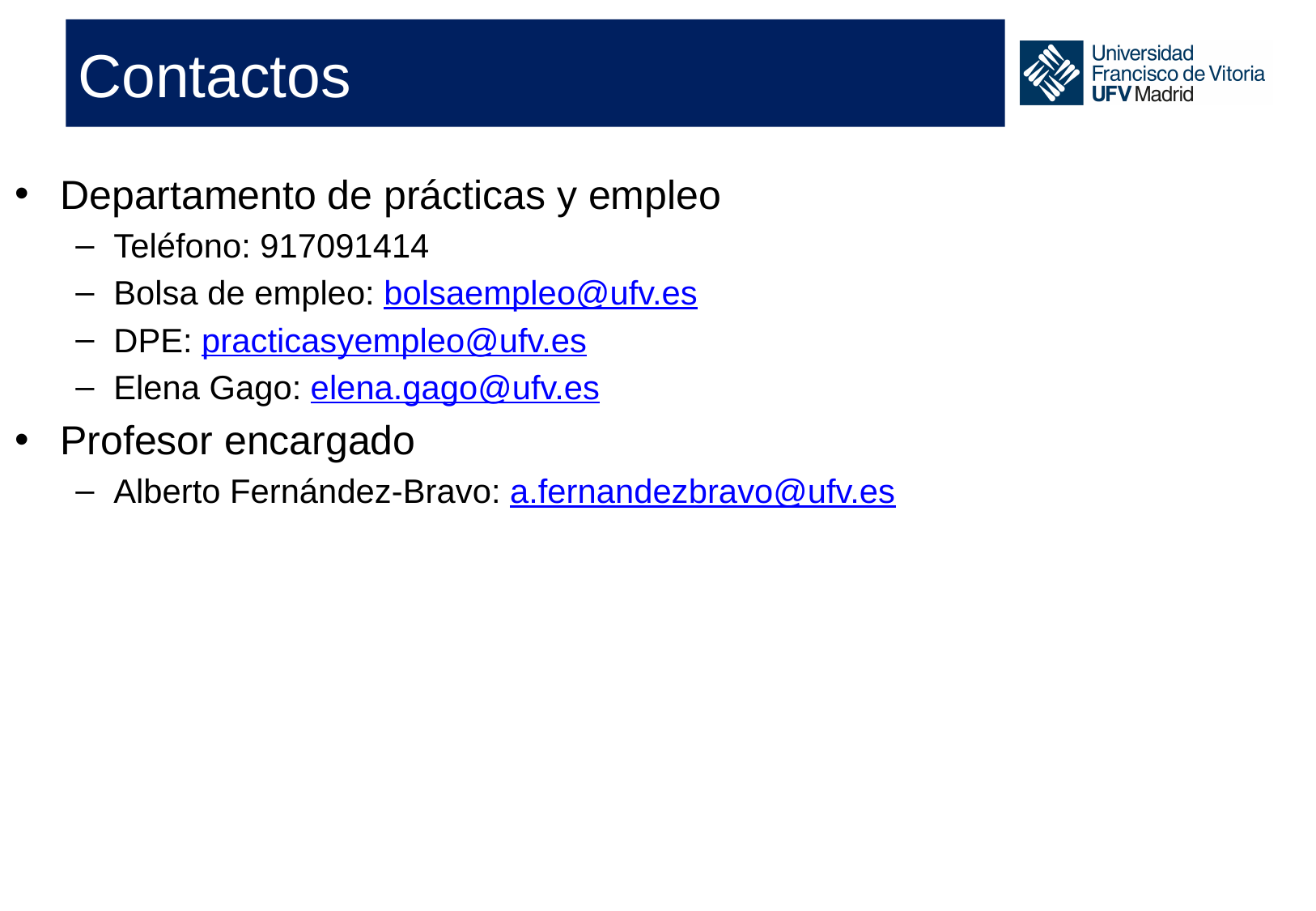

# Contactos
Departamento de prácticas y empleo
Teléfono: 917091414
Bolsa de empleo: bolsaempleo@ufv.es
DPE: practicasyempleo@ufv.es
Elena Gago: elena.gago@ufv.es
Profesor encargado
Alberto Fernández-Bravo: a.fernandezbravo@ufv.es